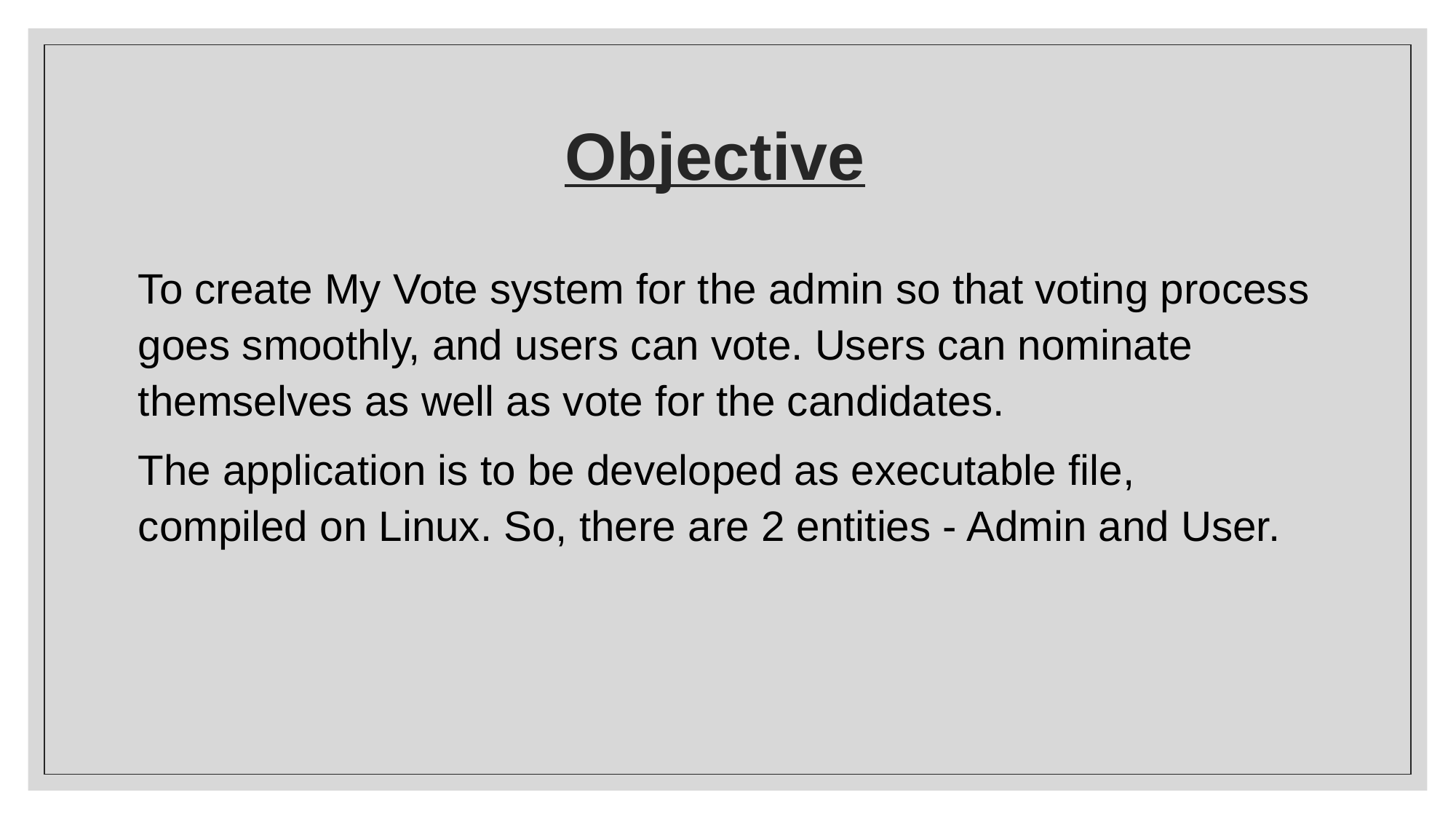

# Objective
To create My Vote system for the admin so that voting process goes smoothly, and users can vote. Users can nominate themselves as well as vote for the candidates.
The application is to be developed as executable file,  compiled on Linux. So, there are 2 entities - Admin and User.